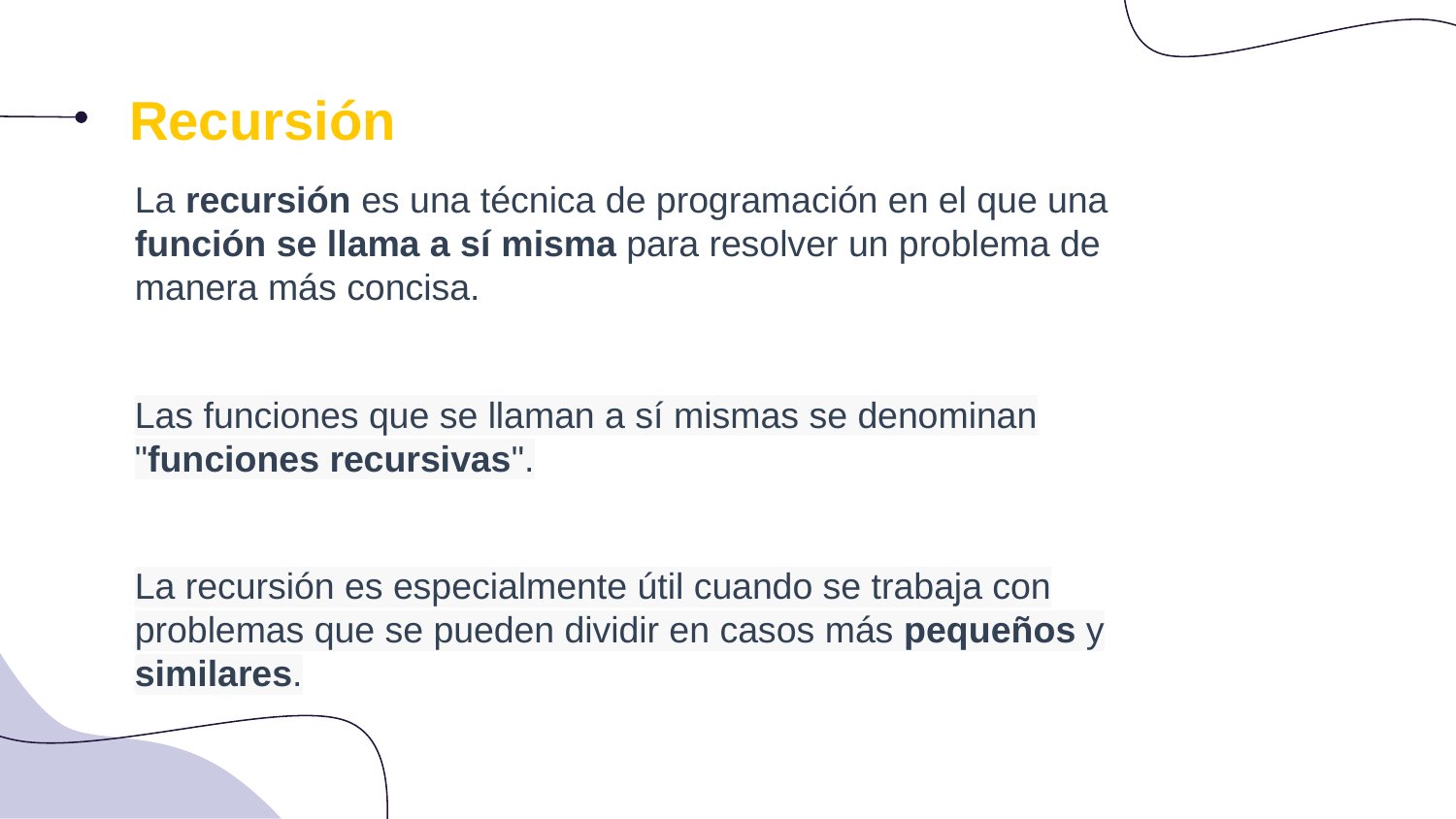

Recursión

La recursión es una técnica de programación en el que una función se llama a sí misma para resolver un problema de manera más concisa.

Las funciones que se llaman a sí mismas se denominan "funciones recursivas".

La recursión es especialmente útil cuando se trabaja con problemas que se pueden dividir en casos más pequeños y similares.